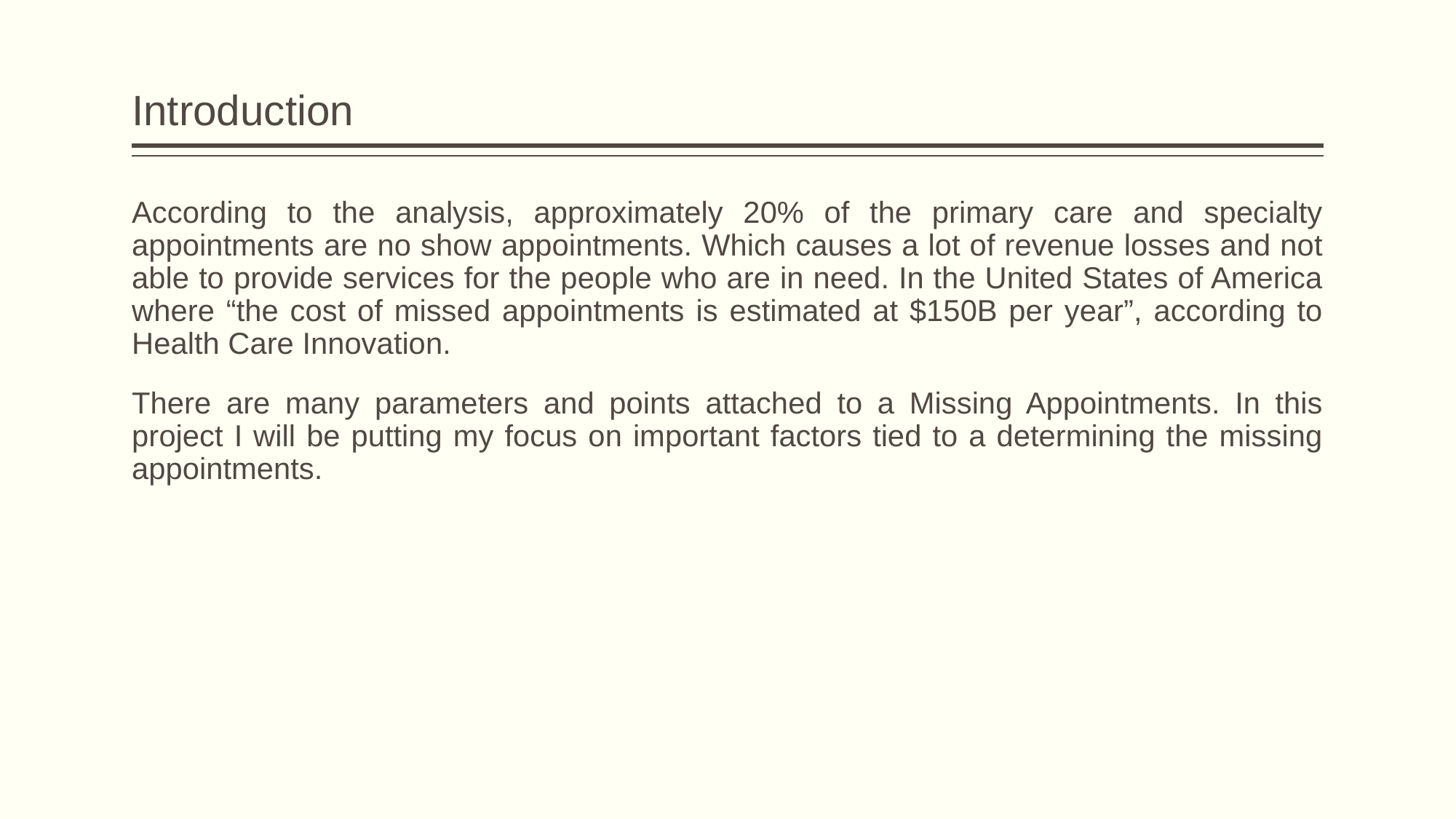

# Introduction
According to the analysis, approximately 20% of the primary care and specialty appointments are no show appointments. Which causes a lot of revenue losses and not able to provide services for the people who are in need. In the United States of America where “the cost of missed appointments is estimated at $150B per year”, according to Health Care Innovation.
There are many parameters and points attached to a Missing Appointments. In this project I will be putting my focus on important factors tied to a determining the missing appointments.